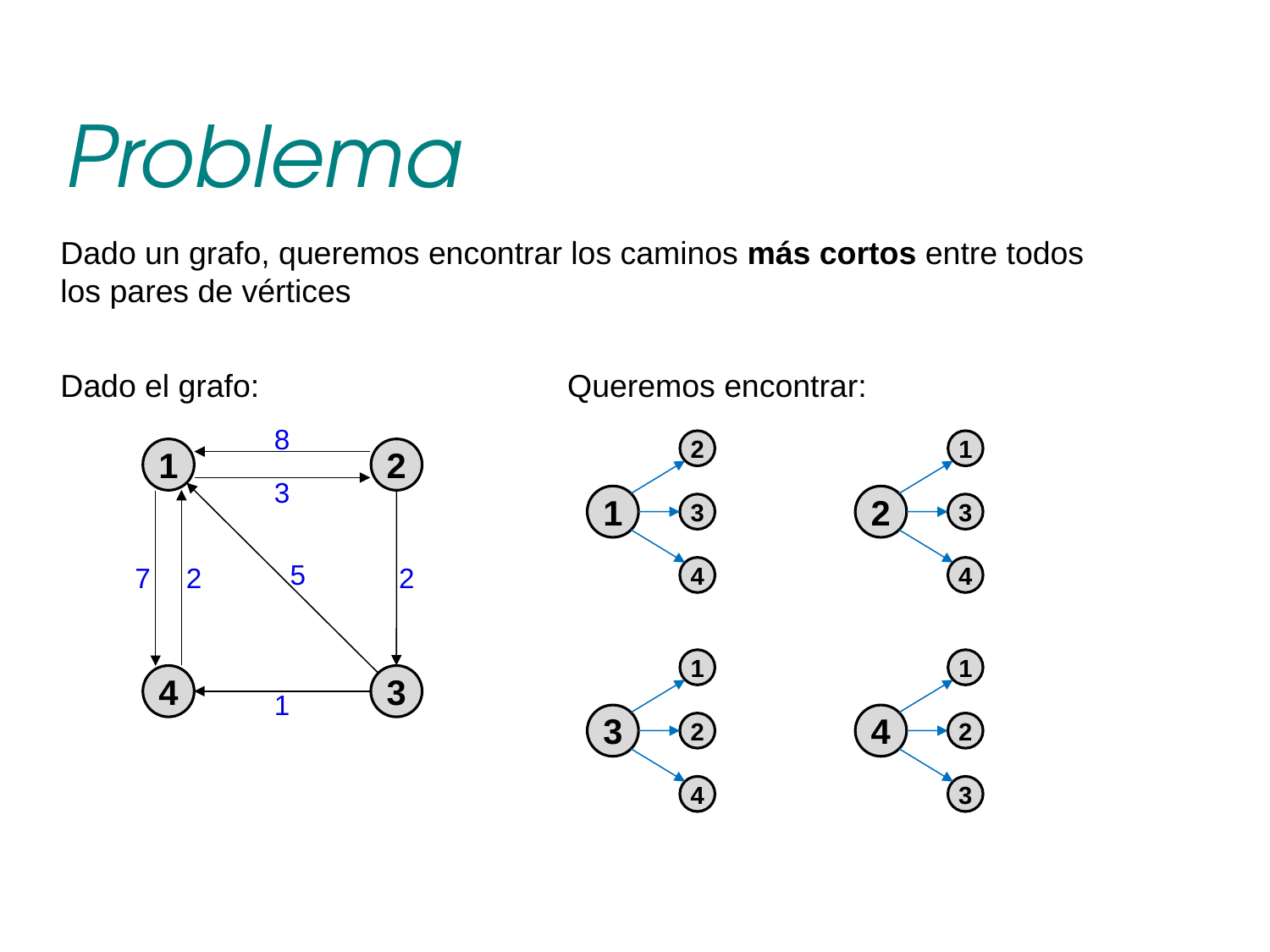

# Problema
Dado un grafo, queremos encontrar los caminos más cortos entre todos los pares de vértices
Dado el grafo:
Queremos encontrar:
8
1
2
3
5
7
2
2
4
3
1
2
1
1
2
3
3
4
4
1
1
3
4
2
2
4
3